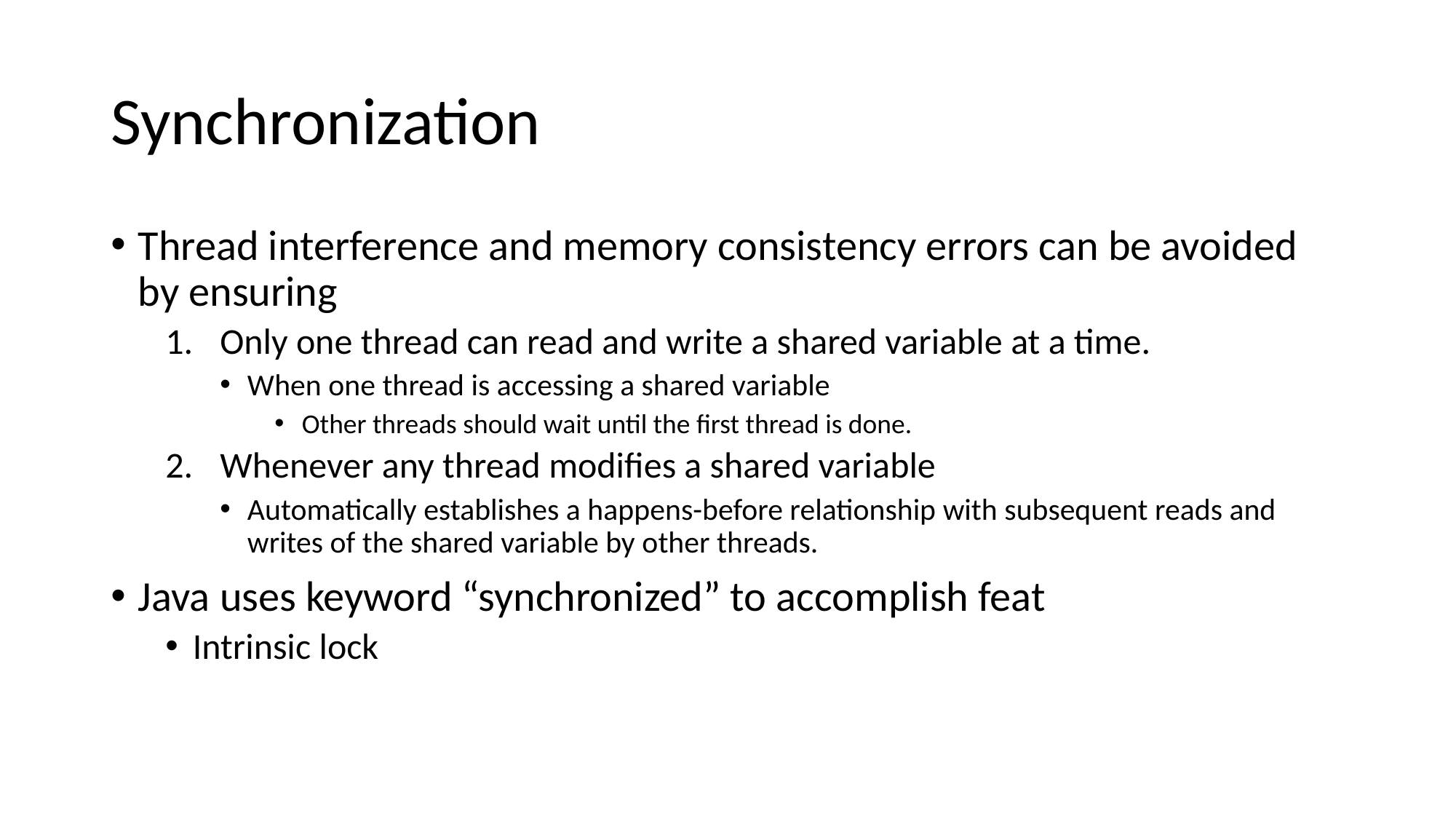

# Synchronization
Thread interference and memory consistency errors can be avoided by ensuring
Only one thread can read and write a shared variable at a time.
When one thread is accessing a shared variable
Other threads should wait until the first thread is done.
Whenever any thread modifies a shared variable
Automatically establishes a happens-before relationship with subsequent reads and writes of the shared variable by other threads.
Java uses keyword “synchronized” to accomplish feat
Intrinsic lock